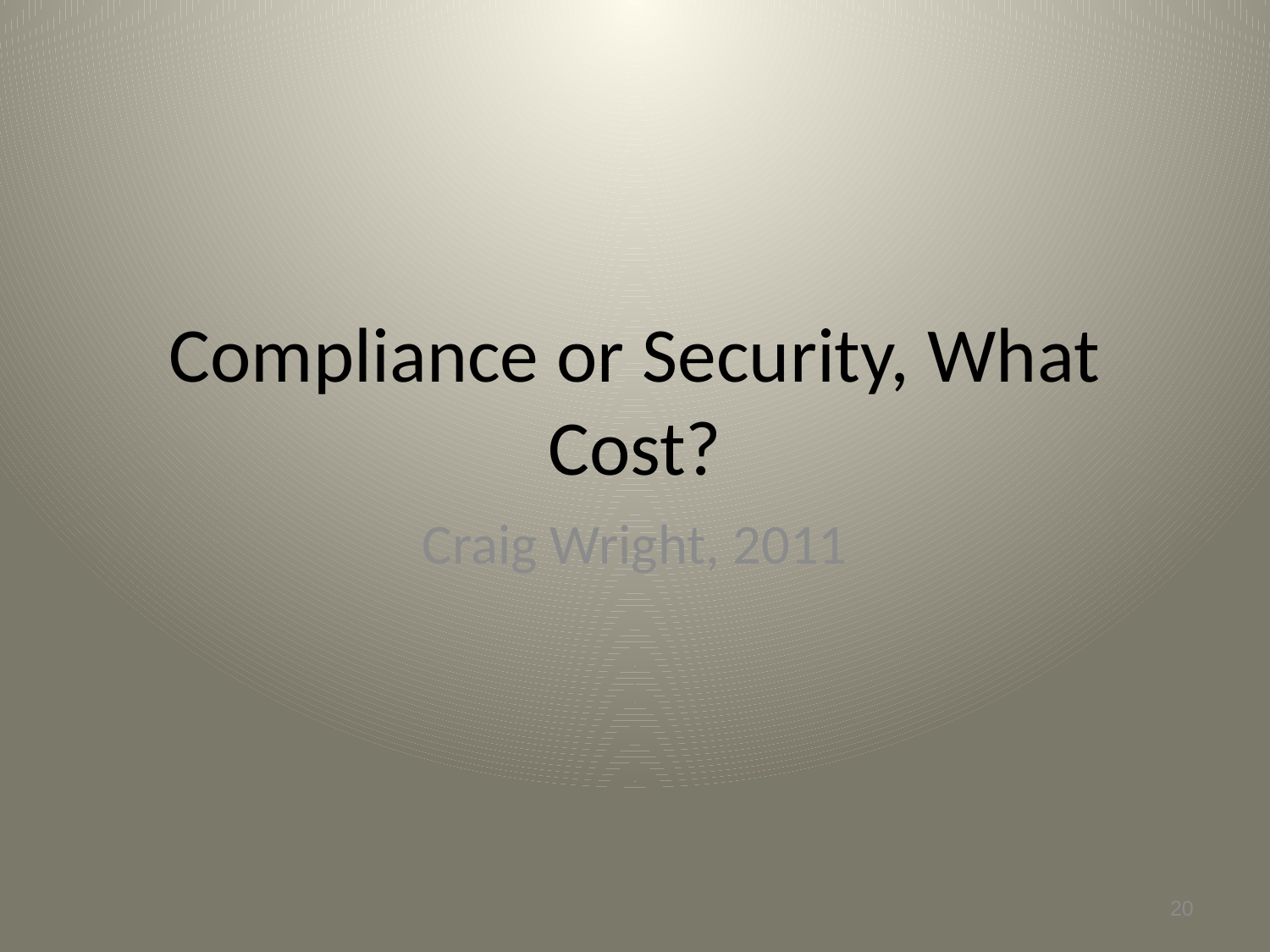

# Compliance or Security, What Cost?
Craig Wright, 2011
20